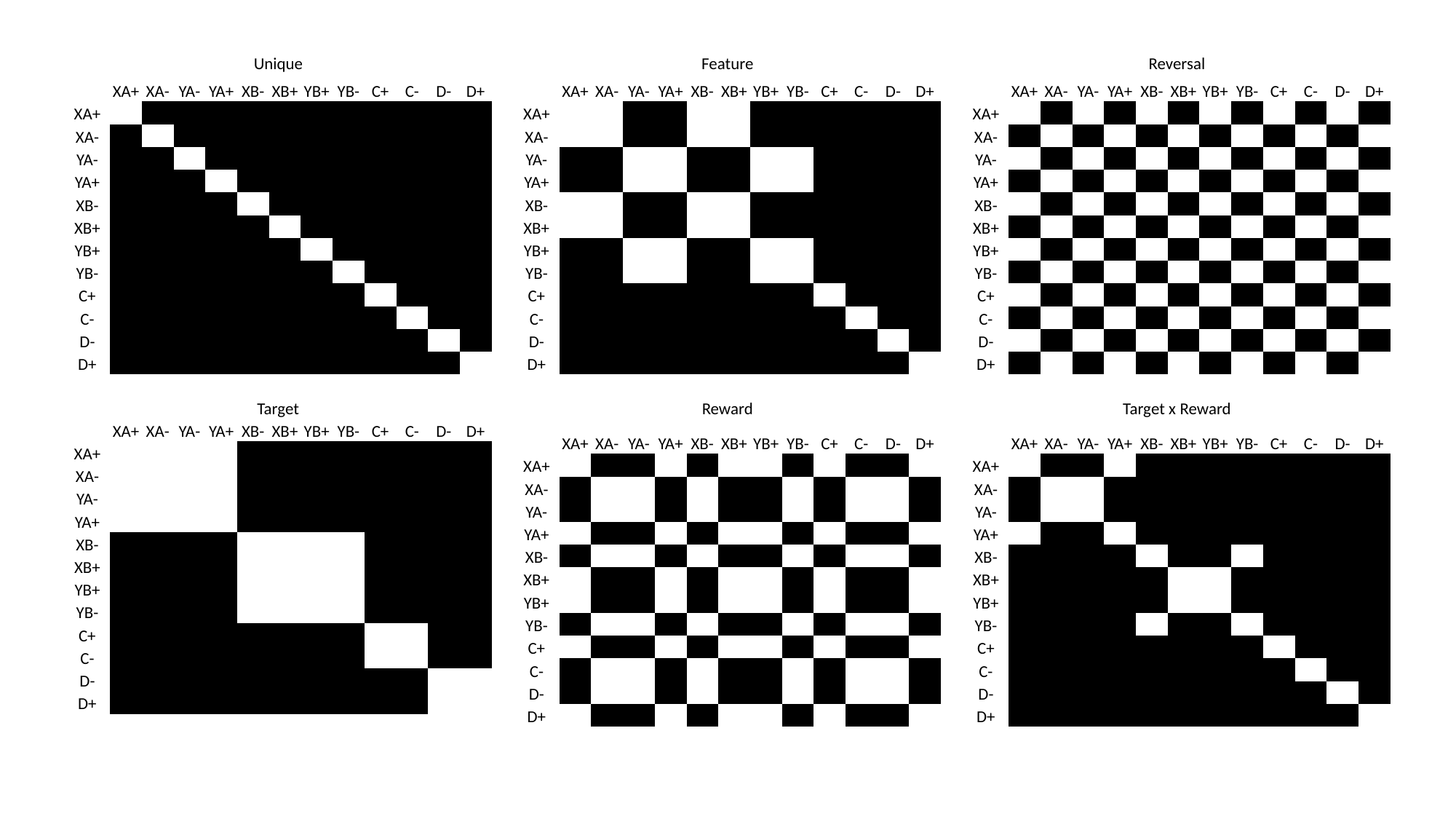

Unique
Feature
Reversal
|  | XA+ | XA- | YA- | YA+ | XB- | XB+ | YB+ | YB- | C+ | C- | D- | D+ |
| --- | --- | --- | --- | --- | --- | --- | --- | --- | --- | --- | --- | --- |
| XA+ |  |  |  |  |  |  |  |  |  |  |  |  |
| XA- |  |  |  |  |  |  |  |  |  |  |  |  |
| YA- |  |  |  |  |  |  |  |  |  |  |  |  |
| YA+ |  |  |  |  |  |  |  |  |  |  |  |  |
| XB- |  |  |  |  |  |  |  |  |  |  |  |  |
| XB+ |  |  |  |  |  |  |  |  |  |  |  |  |
| YB+ |  |  |  |  |  |  |  |  |  |  |  |  |
| YB- |  |  |  |  |  |  |  |  |  |  |  |  |
| C+ |  |  |  |  |  |  |  |  |  |  |  |  |
| C- |  |  |  |  |  |  |  |  |  |  |  |  |
| D- |  |  |  |  |  |  |  |  |  |  |  |  |
| D+ |  |  |  |  |  |  |  |  |  |  |  |  |
|  | XA+ | XA- | YA- | YA+ | XB- | XB+ | YB+ | YB- | C+ | C- | D- | D+ |
| --- | --- | --- | --- | --- | --- | --- | --- | --- | --- | --- | --- | --- |
| XA+ |  |  |  |  |  |  |  |  |  |  |  |  |
| XA- |  |  |  |  |  |  |  |  |  |  |  |  |
| YA- |  |  |  |  |  |  |  |  |  |  |  |  |
| YA+ |  |  |  |  |  |  |  |  |  |  |  |  |
| XB- |  |  |  |  |  |  |  |  |  |  |  |  |
| XB+ |  |  |  |  |  |  |  |  |  |  |  |  |
| YB+ |  |  |  |  |  |  |  |  |  |  |  |  |
| YB- |  |  |  |  |  |  |  |  |  |  |  |  |
| C+ |  |  |  |  |  |  |  |  |  |  |  |  |
| C- |  |  |  |  |  |  |  |  |  |  |  |  |
| D- |  |  |  |  |  |  |  |  |  |  |  |  |
| D+ |  |  |  |  |  |  |  |  |  |  |  |  |
|  | XA+ | XA- | YA- | YA+ | XB- | XB+ | YB+ | YB- | C+ | C- | D- | D+ |
| --- | --- | --- | --- | --- | --- | --- | --- | --- | --- | --- | --- | --- |
| XA+ |  |  |  |  |  |  |  |  |  |  |  |  |
| XA- |  |  |  |  |  |  |  |  |  |  |  |  |
| YA- |  |  |  |  |  |  |  |  |  |  |  |  |
| YA+ |  |  |  |  |  |  |  |  |  |  |  |  |
| XB- |  |  |  |  |  |  |  |  |  |  |  |  |
| XB+ |  |  |  |  |  |  |  |  |  |  |  |  |
| YB+ |  |  |  |  |  |  |  |  |  |  |  |  |
| YB- |  |  |  |  |  |  |  |  |  |  |  |  |
| C+ |  |  |  |  |  |  |  |  |  |  |  |  |
| C- |  |  |  |  |  |  |  |  |  |  |  |  |
| D- |  |  |  |  |  |  |  |  |  |  |  |  |
| D+ |  |  |  |  |  |  |  |  |  |  |  |  |
Target
Reward
Target x Reward
|  | XA+ | XA- | YA- | YA+ | XB- | XB+ | YB+ | YB- | C+ | C- | D- | D+ |
| --- | --- | --- | --- | --- | --- | --- | --- | --- | --- | --- | --- | --- |
| XA+ |  |  |  |  |  |  |  |  |  |  |  |  |
| XA- |  |  |  |  |  |  |  |  |  |  |  |  |
| YA- |  |  |  |  |  |  |  |  |  |  |  |  |
| YA+ |  |  |  |  |  |  |  |  |  |  |  |  |
| XB- |  |  |  |  |  |  |  |  |  |  |  |  |
| XB+ |  |  |  |  |  |  |  |  |  |  |  |  |
| YB+ |  |  |  |  |  |  |  |  |  |  |  |  |
| YB- |  |  |  |  |  |  |  |  |  |  |  |  |
| C+ |  |  |  |  |  |  |  |  |  |  |  |  |
| C- |  |  |  |  |  |  |  |  |  |  |  |  |
| D- |  |  |  |  |  |  |  |  |  |  |  |  |
| D+ |  |  |  |  |  |  |  |  |  |  |  |  |
|  | XA+ | XA- | YA- | YA+ | XB- | XB+ | YB+ | YB- | C+ | C- | D- | D+ |
| --- | --- | --- | --- | --- | --- | --- | --- | --- | --- | --- | --- | --- |
| XA+ |  |  |  |  |  |  |  |  |  |  |  |  |
| XA- |  |  |  |  |  |  |  |  |  |  |  |  |
| YA- |  |  |  |  |  |  |  |  |  |  |  |  |
| YA+ |  |  |  |  |  |  |  |  |  |  |  |  |
| XB- |  |  |  |  |  |  |  |  |  |  |  |  |
| XB+ |  |  |  |  |  |  |  |  |  |  |  |  |
| YB+ |  |  |  |  |  |  |  |  |  |  |  |  |
| YB- |  |  |  |  |  |  |  |  |  |  |  |  |
| C+ |  |  |  |  |  |  |  |  |  |  |  |  |
| C- |  |  |  |  |  |  |  |  |  |  |  |  |
| D- |  |  |  |  |  |  |  |  |  |  |  |  |
| D+ |  |  |  |  |  |  |  |  |  |  |  |  |
|  | XA+ | XA- | YA- | YA+ | XB- | XB+ | YB+ | YB- | C+ | C- | D- | D+ |
| --- | --- | --- | --- | --- | --- | --- | --- | --- | --- | --- | --- | --- |
| XA+ |  |  |  |  |  |  |  |  |  |  |  |  |
| XA- |  |  |  |  |  |  |  |  |  |  |  |  |
| YA- |  |  |  |  |  |  |  |  |  |  |  |  |
| YA+ |  |  |  |  |  |  |  |  |  |  |  |  |
| XB- |  |  |  |  |  |  |  |  |  |  |  |  |
| XB+ |  |  |  |  |  |  |  |  |  |  |  |  |
| YB+ |  |  |  |  |  |  |  |  |  |  |  |  |
| YB- |  |  |  |  |  |  |  |  |  |  |  |  |
| C+ |  |  |  |  |  |  |  |  |  |  |  |  |
| C- |  |  |  |  |  |  |  |  |  |  |  |  |
| D- |  |  |  |  |  |  |  |  |  |  |  |  |
| D+ |  |  |  |  |  |  |  |  |  |  |  |  |